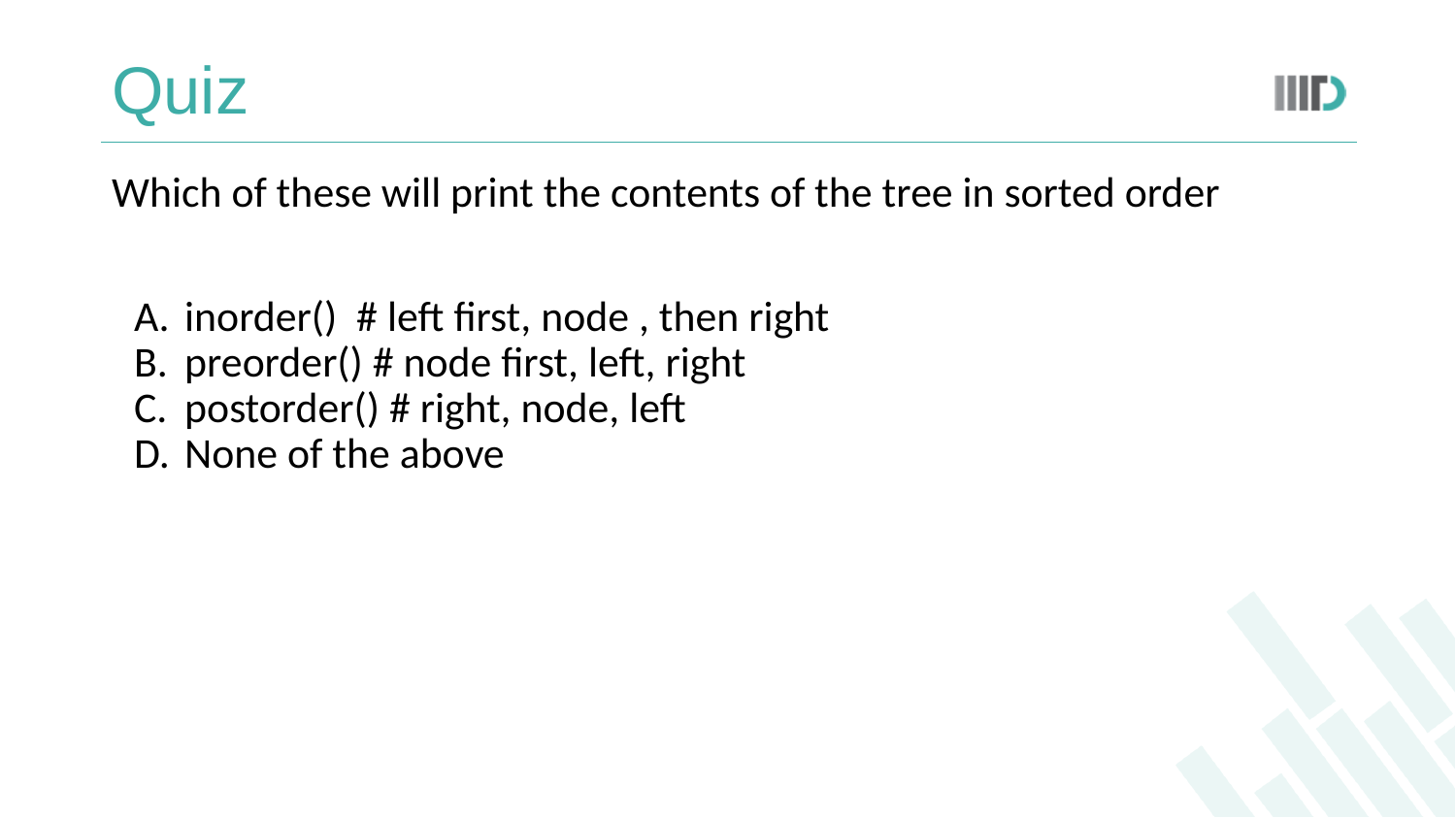

# Quiz
Which of these will print the contents of the tree in sorted order

inorder()  # left first, node , then right
preorder() # node first, left, right
postorder() # right, node, left
None of the above